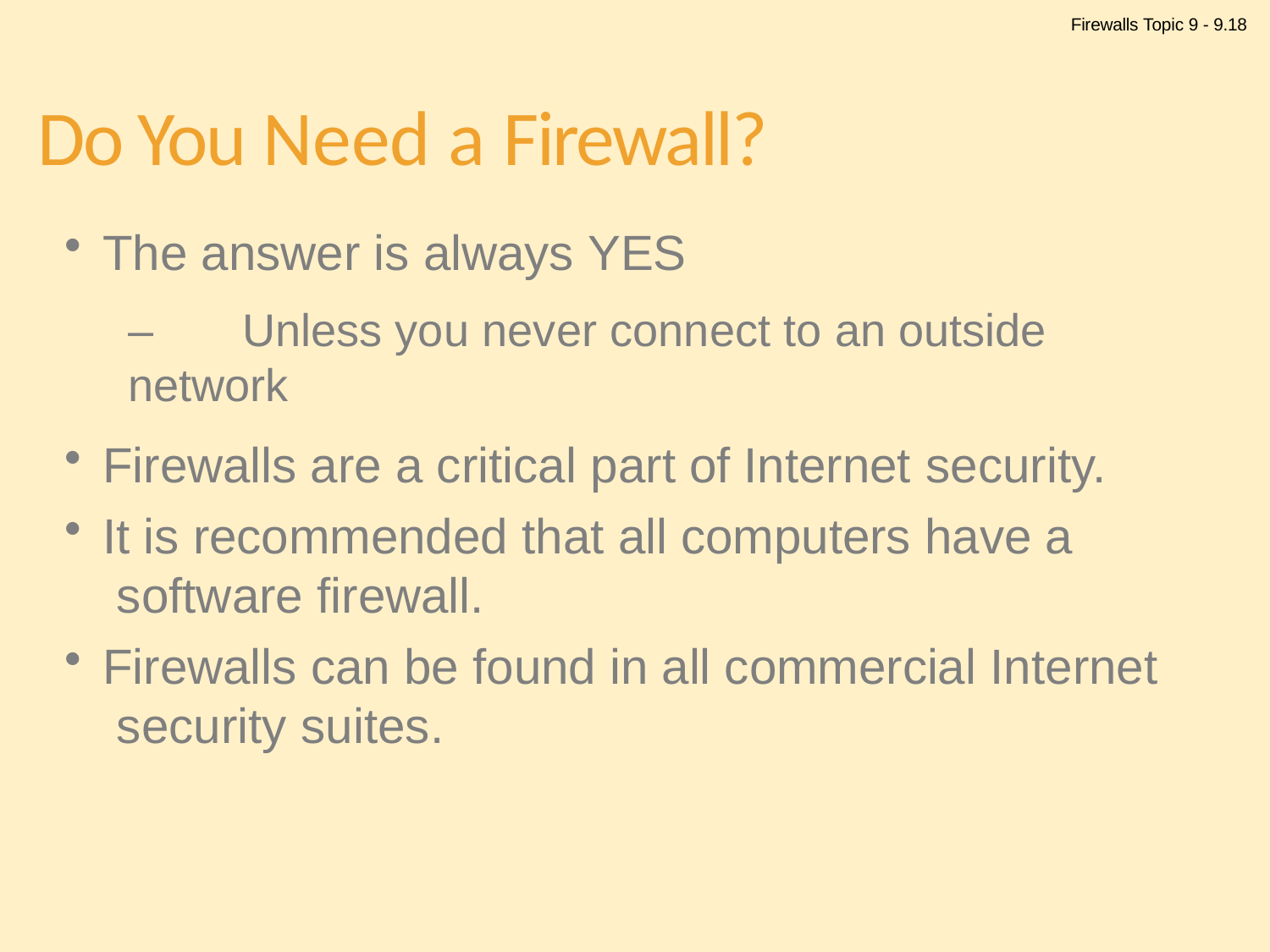

Firewalls Topic 9 - 9.18
# Do You Need a Firewall?
The answer is always YES
–	Unless you never connect to an outside network
Firewalls are a critical part of Internet security.
It is recommended that all computers have a  software firewall.
Firewalls can be found in all commercial Internet  security suites.